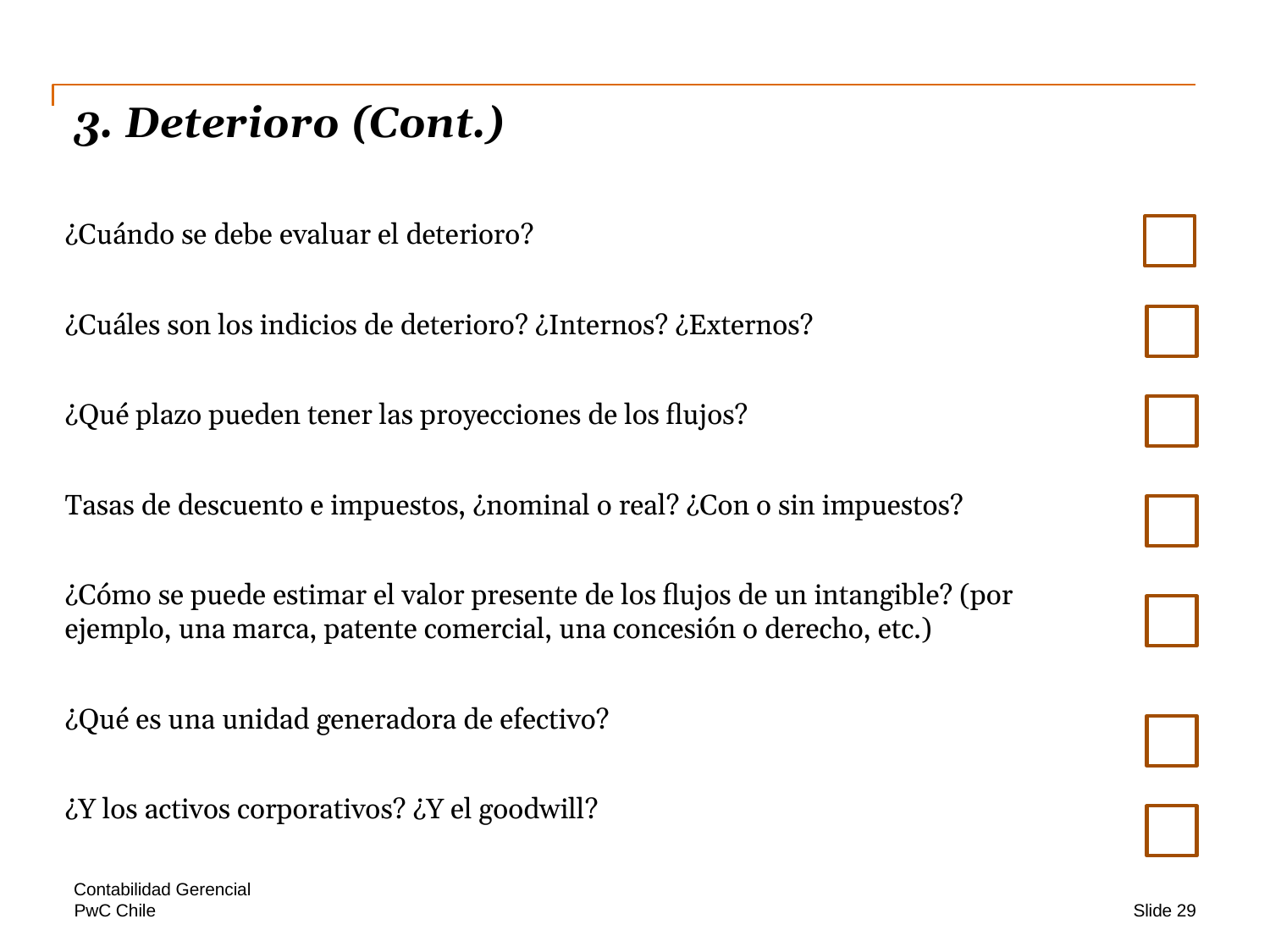

# 3. Deterioro (Cont.)
¿Cuándo se debe evaluar el deterioro?

¿Cuáles son los indicios de deterioro? ¿Internos? ¿Externos?

¿Qué plazo pueden tener las proyecciones de los flujos?

Tasas de descuento e impuestos, ¿nominal o real? ¿Con o sin impuestos?

¿Cómo se puede estimar el valor presente de los flujos de un intangible? (por ejemplo, una marca, patente comercial, una concesión o derecho, etc.)

¿Qué es una unidad generadora de efectivo?

¿Y los activos corporativos? ¿Y el goodwill?

Contabilidad Gerencial
Slide 29